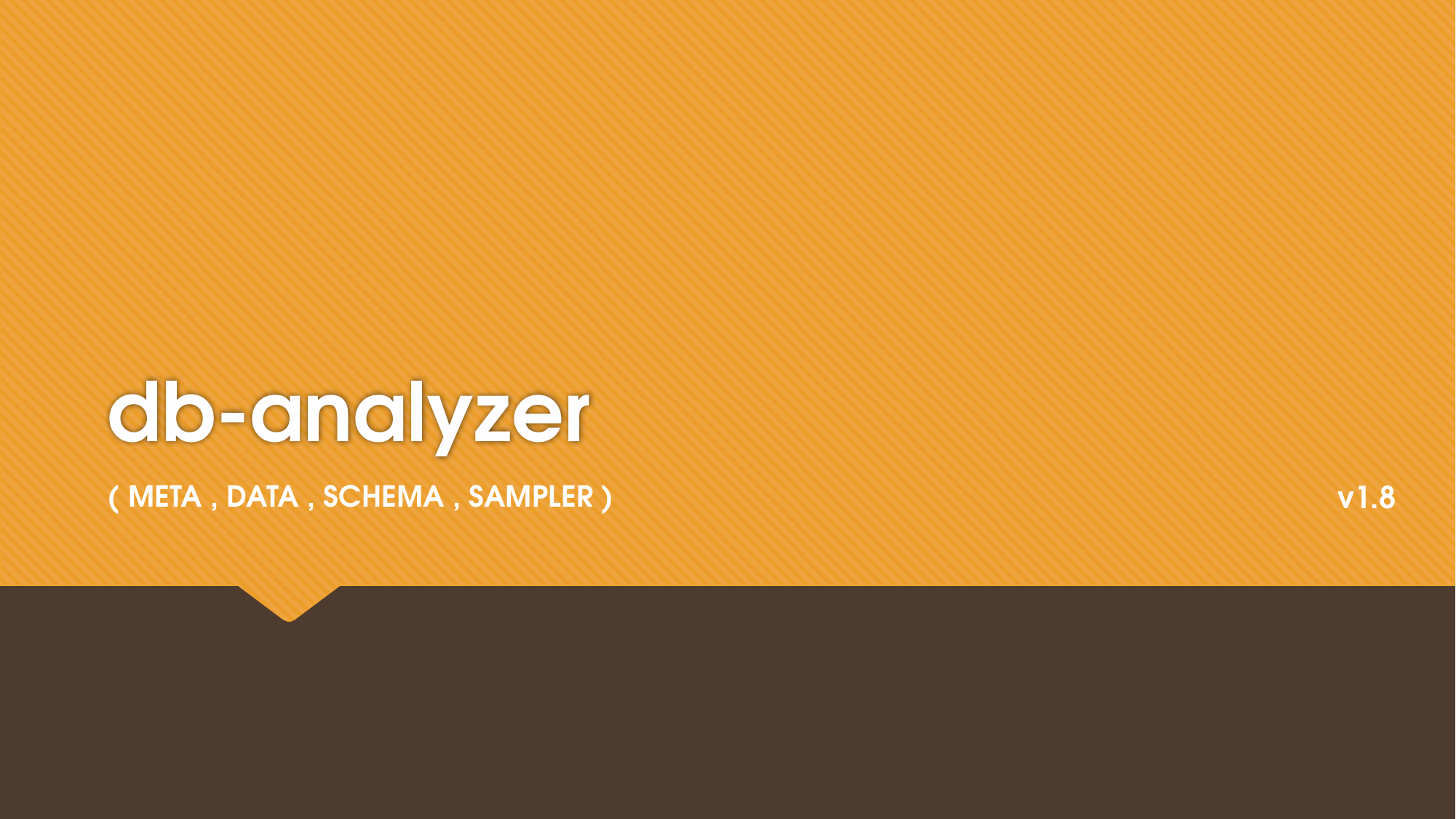

# db-analyzer
( META , DATA , SCHEMA , SAMPLER )
v1.8